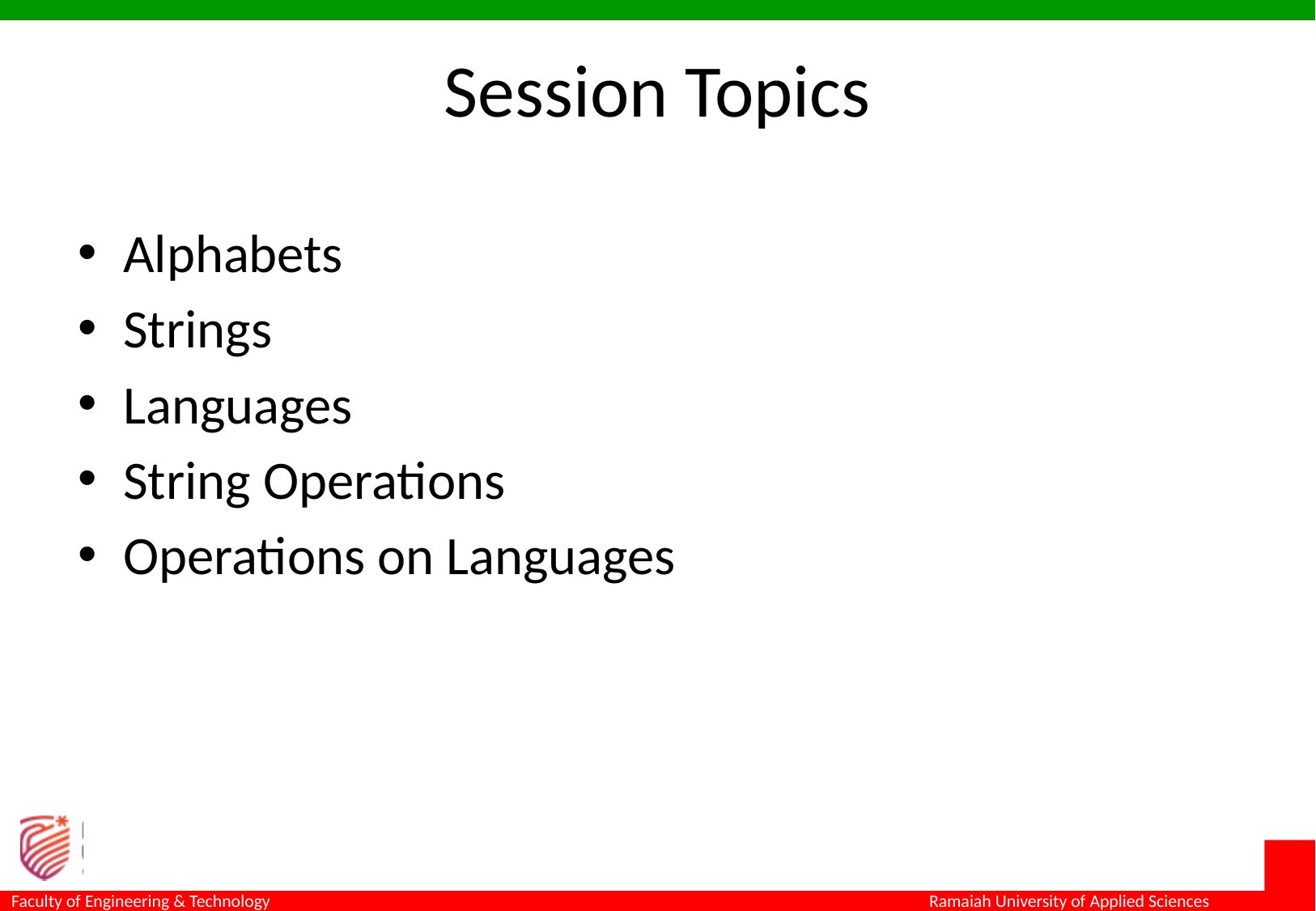

# Session Topics
Alphabets
Strings
Languages
String Operations
Operations on Languages